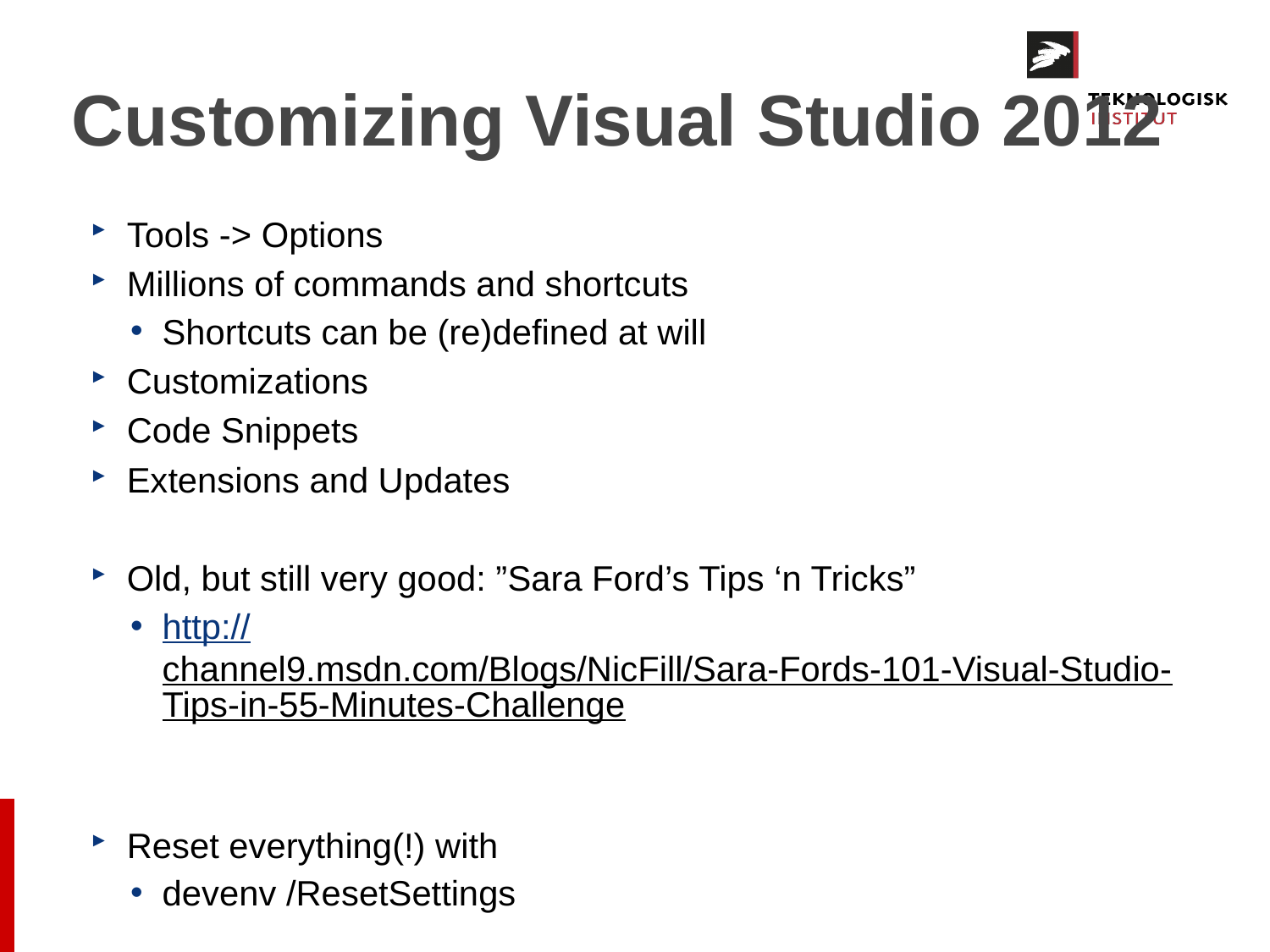

# Customizing Visual Studio 2012
Tools -> Options
Millions of commands and shortcuts
Shortcuts can be (re)defined at will
Customizations
Code Snippets
Extensions and Updates

Old, but still very good: ”Sara Ford’s Tips ‘n Tricks”
http://channel9.msdn.com/Blogs/NicFill/Sara-Fords-101-Visual-Studio-Tips-in-55-Minutes-Challenge

Reset everything(!) with
devenv /ResetSettings